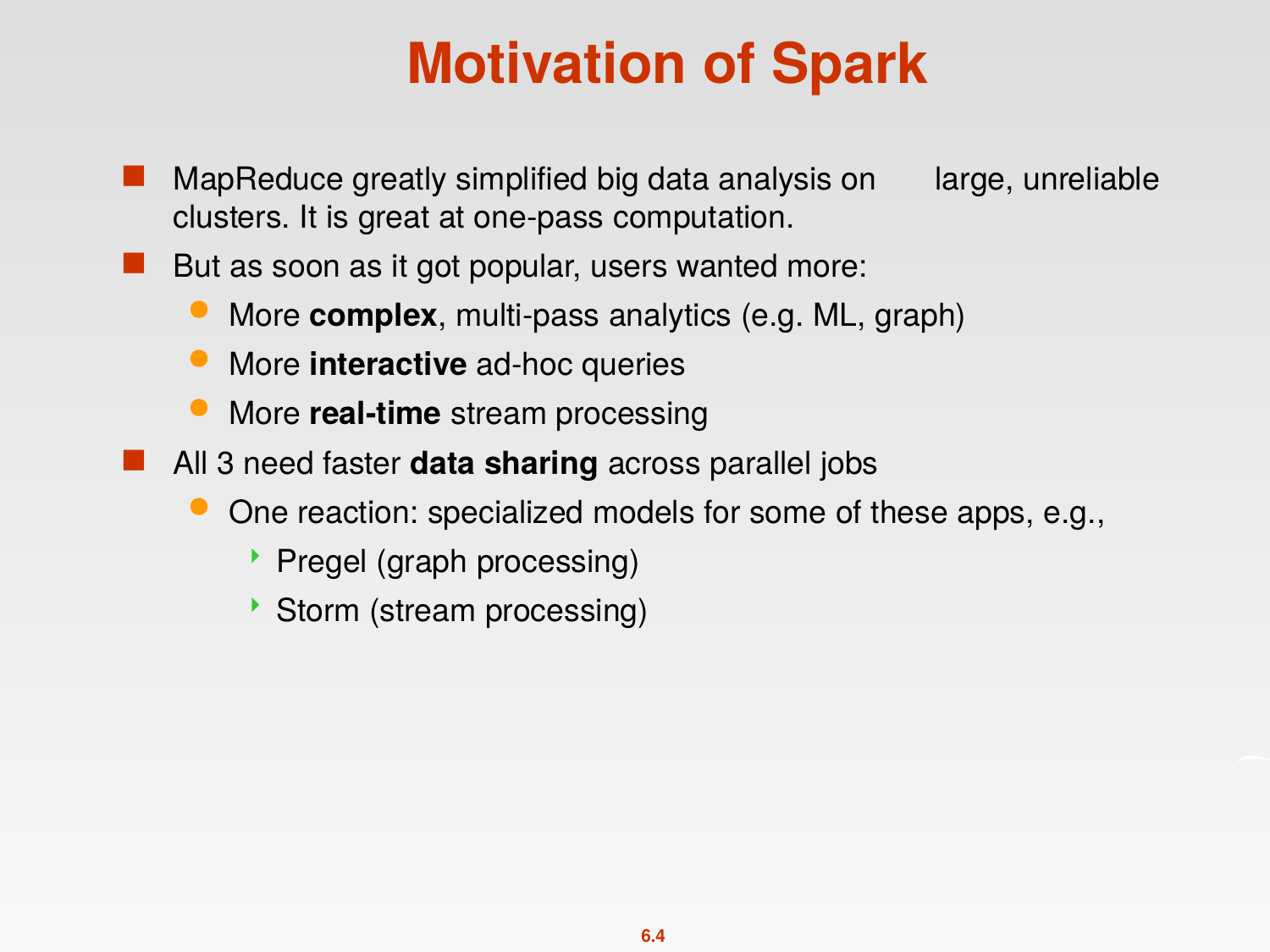

# Motivation of Spark
MapReduce greatly simplified big data analysis on	large, unreliable clusters. It is great at one-pass computation.
But as soon as it got popular, users wanted more:
More complex, multi-pass analytics (e.g. ML, graph)
More interactive ad-hoc queries
More real-time stream processing
All 3 need faster data sharing across parallel jobs
One reaction: specialized models for some of these apps, e.g.,
Pregel (graph processing)
Storm (stream processing)